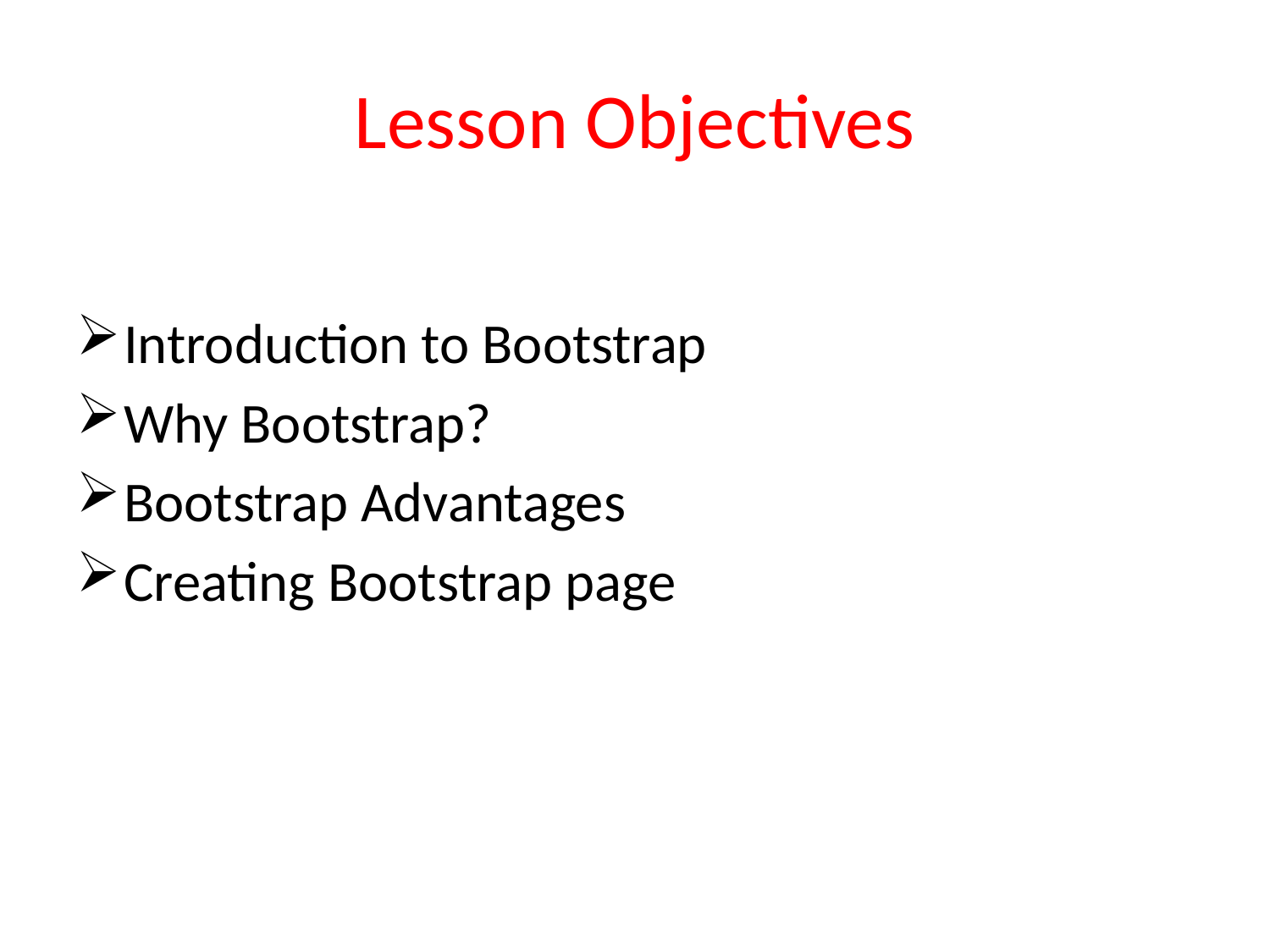

# Lesson Objectives

Introduction to Bootstrap
Why Bootstrap?
Bootstrap Advantages
Creating Bootstrap page